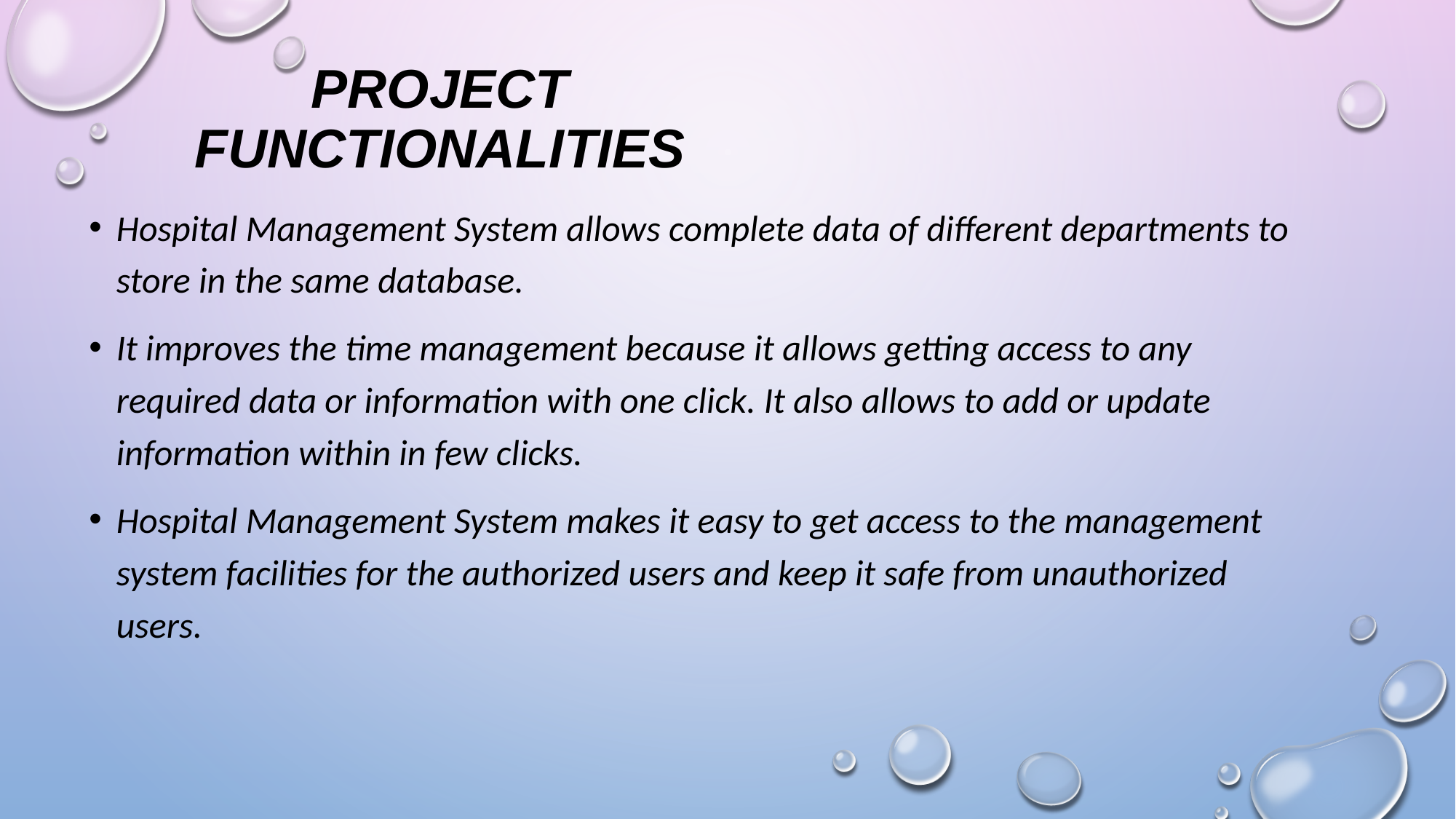

# Project Functionalities
Hospital Management System allows complete data of different departments to store in the same database.
It improves the time management because it allows getting access to any required data or information with one click. It also allows to add or update information within in few clicks.
Hospital Management System makes it easy to get access to the management system facilities for the authorized users and keep it safe from unauthorized users.